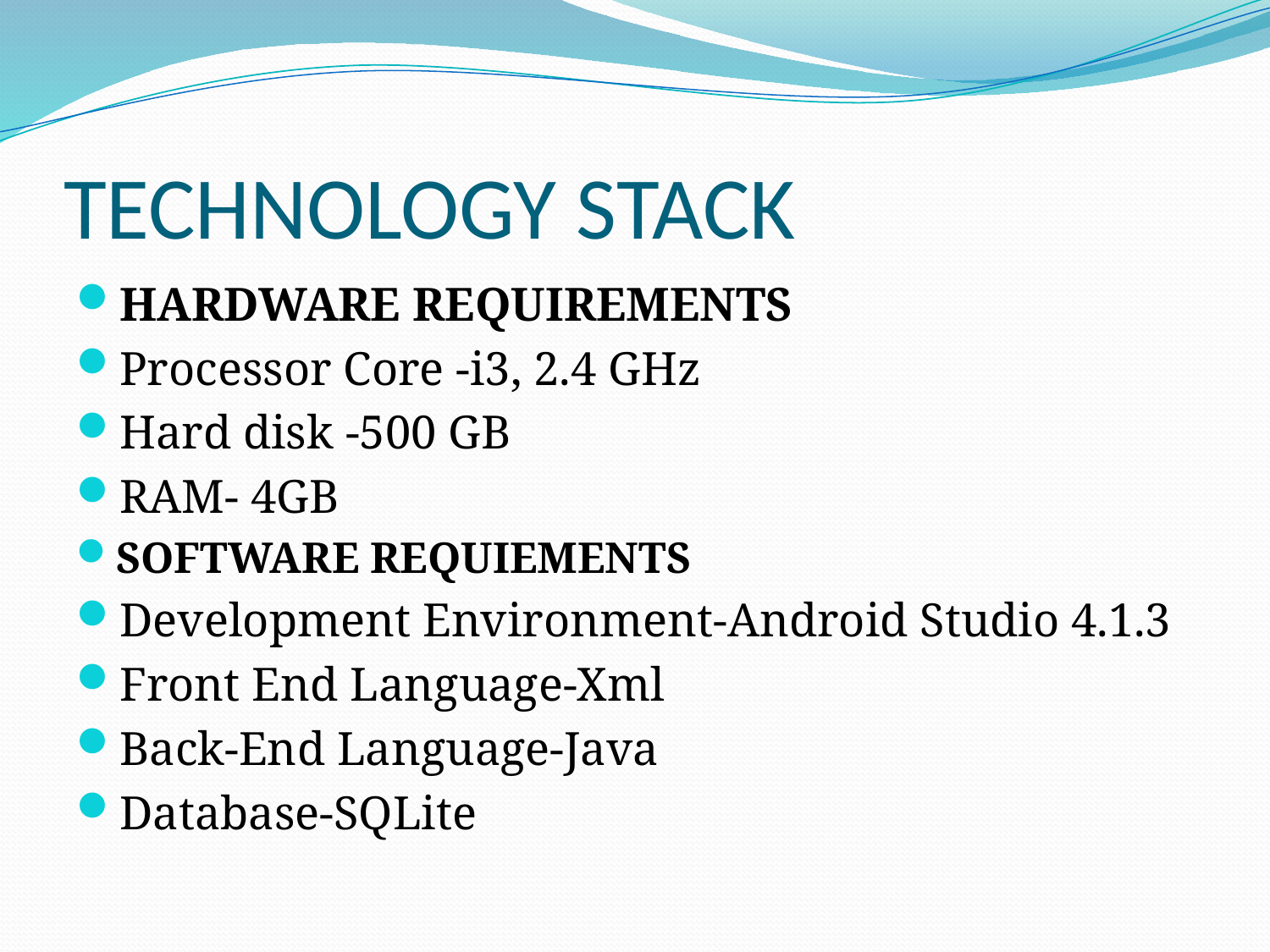

# TECHNOLOGY STACK
HARDWARE REQUIREMENTS
Processor Core -i3, 2.4 GHz
Hard disk -500 GB
RAM- 4GB
SOFTWARE REQUIEMENTS
Development Environment-Android Studio 4.1.3
Front End Language-Xml
Back-End Language-Java
Database-SQLite